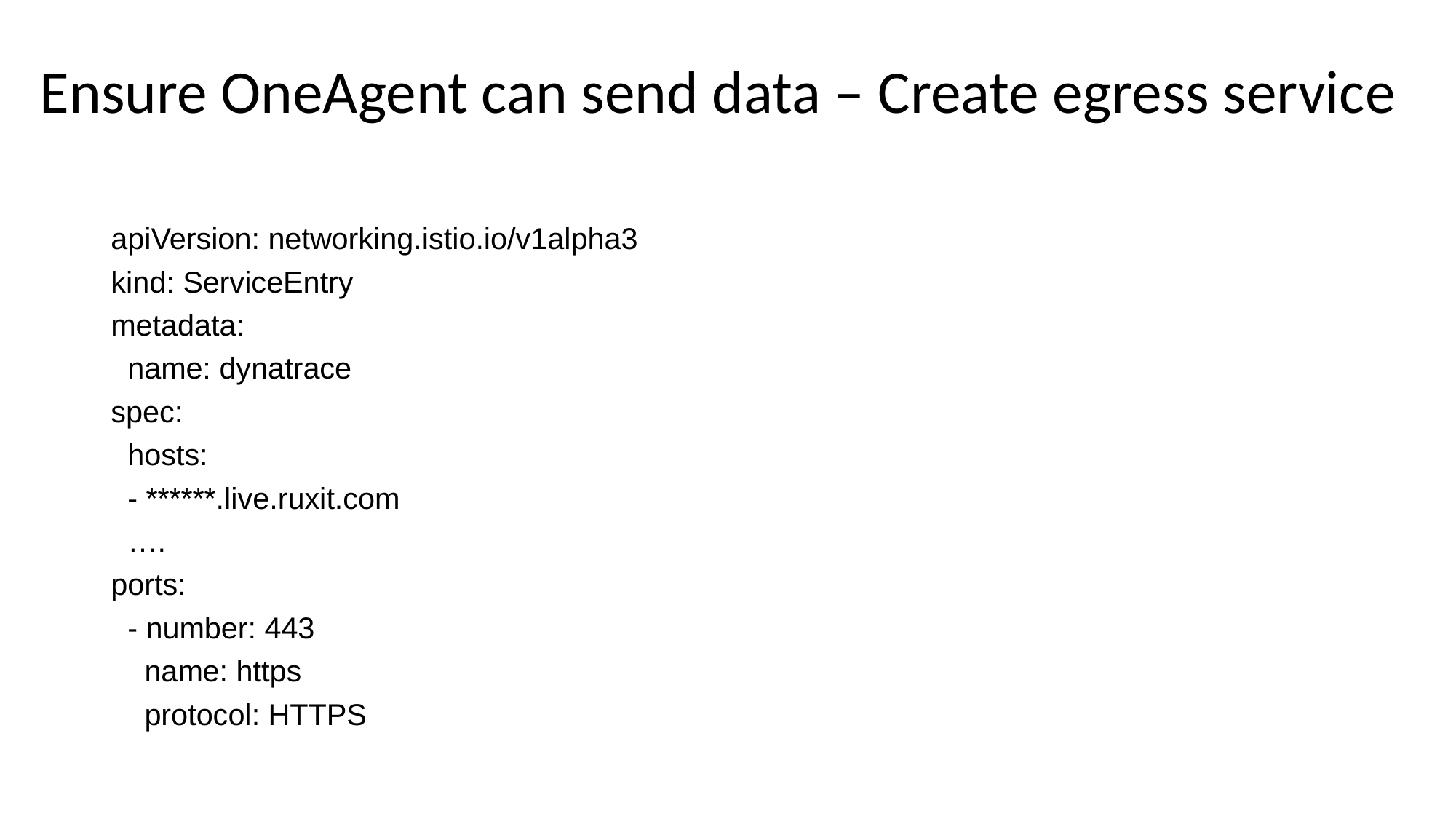

# Ensure OneAgent can send data – Create egress service
apiVersion: networking.istio.io/v1alpha3
kind: ServiceEntry
metadata:
  name: dynatrace
spec:
  hosts:
  - ******.live.ruxit.com
  ….
ports:
  - number: 443
    name: https
    protocol: HTTPS